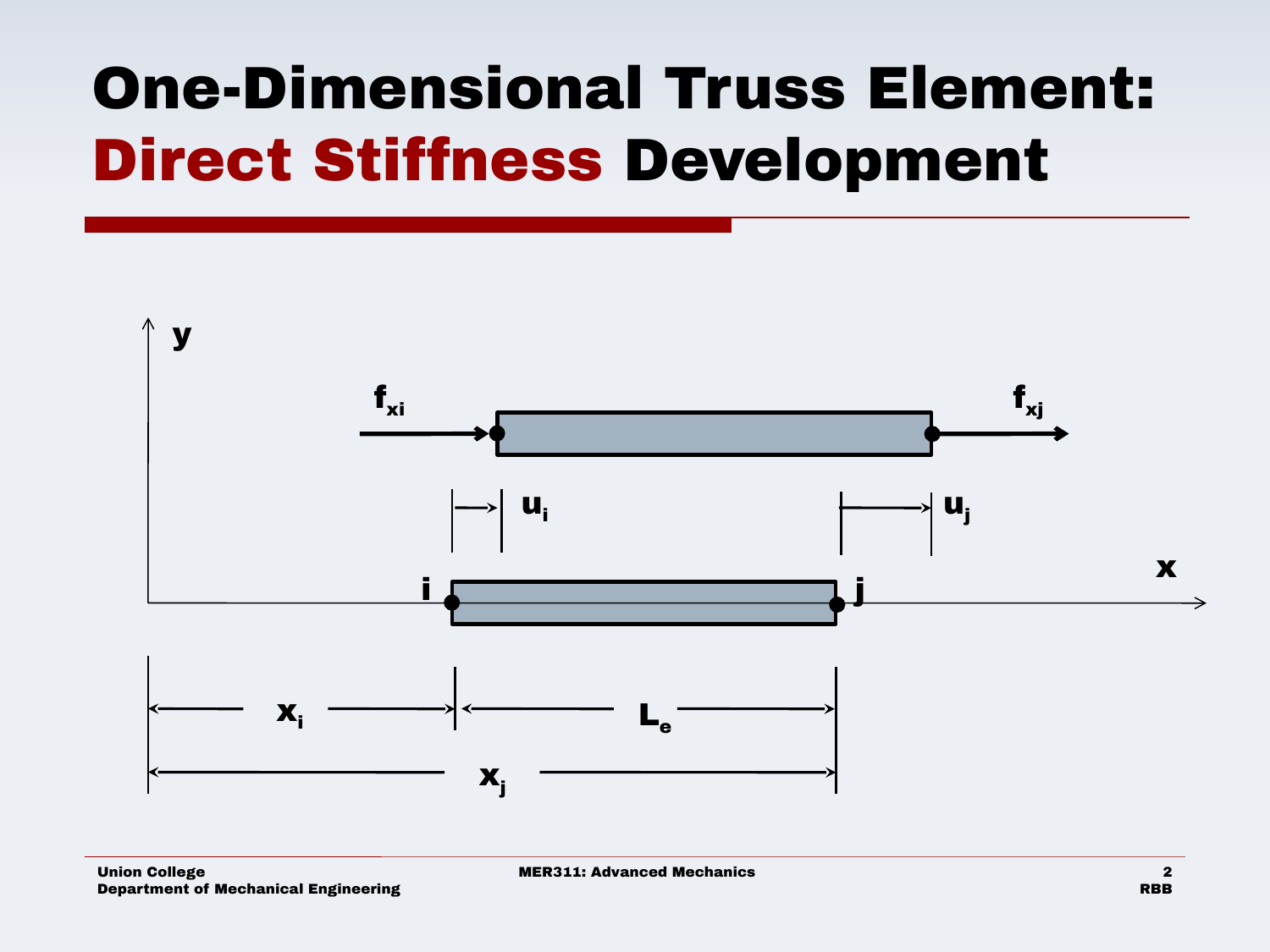

# One-Dimensional Truss Element: Direct Stiffness Development

y
fxi
fxj

ui
uj
x
i
j

xi
Le
xj
2
RBB